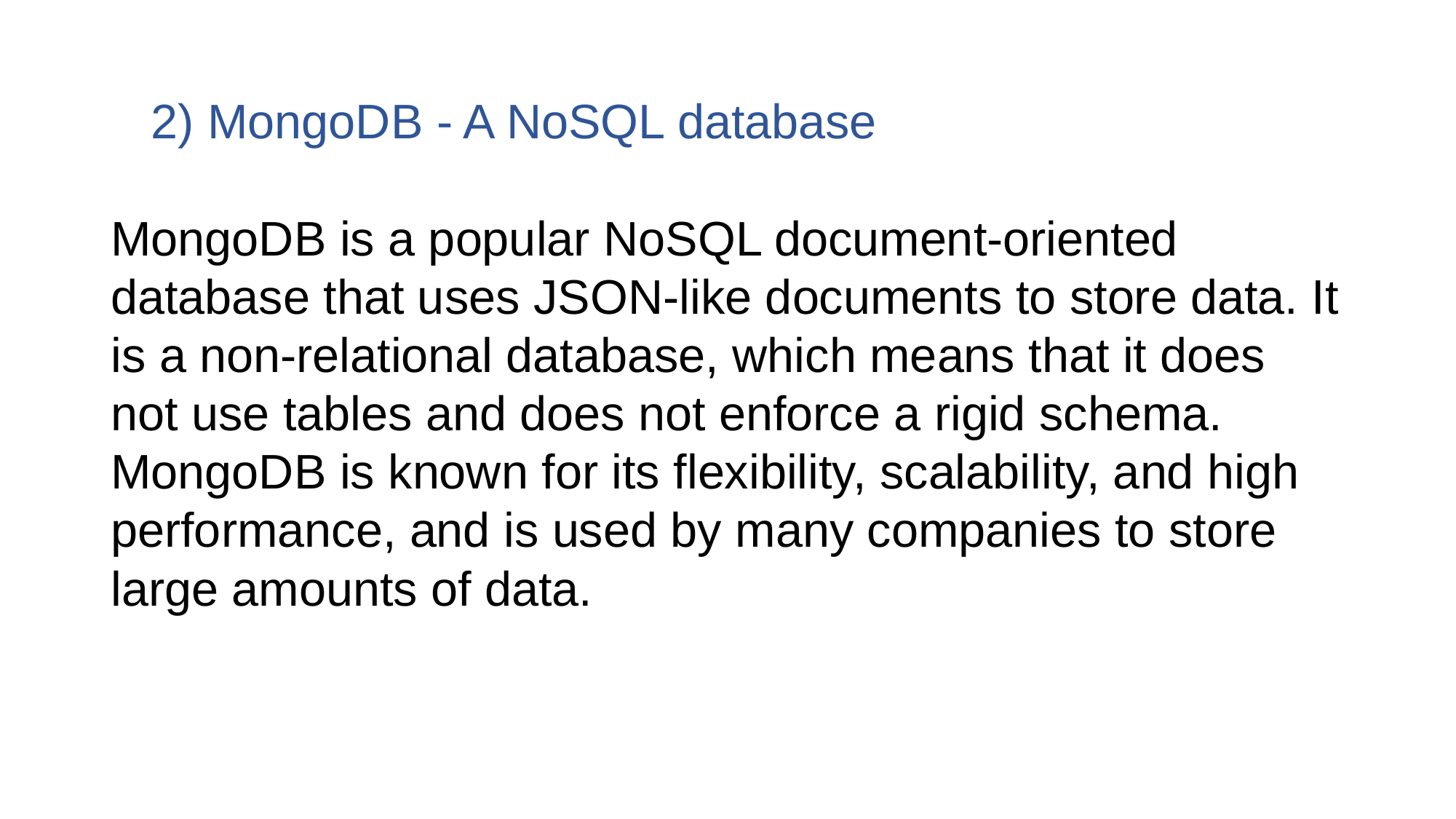

# 2) MongoDB - A NoSQL database
MongoDB is a popular NoSQL document-oriented database that uses JSON-like documents to store data. It is a non-relational database, which means that it does not use tables and does not enforce a rigid schema. MongoDB is known for its flexibility, scalability, and high performance, and is used by many companies to store large amounts of data.